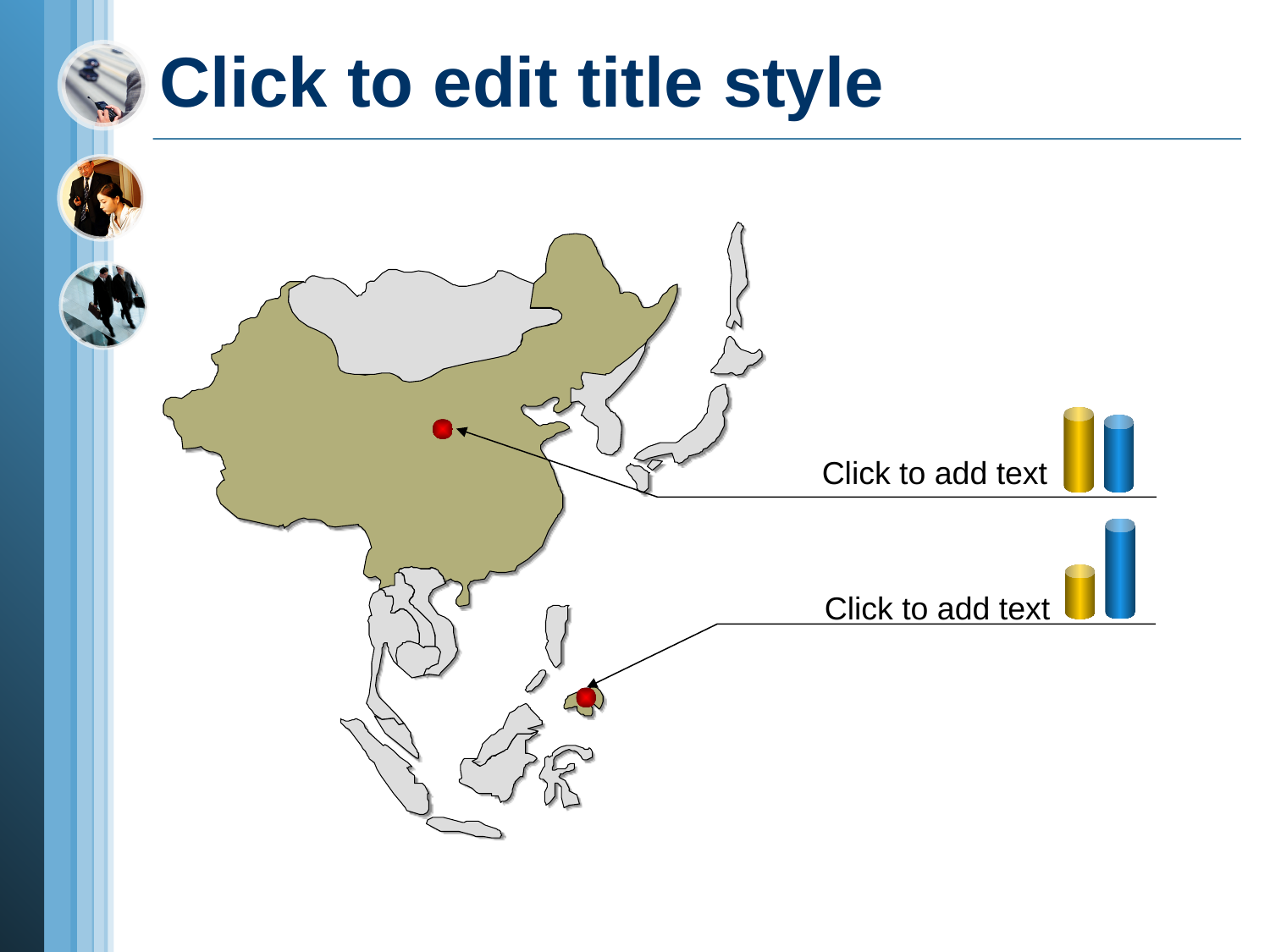

# Click to edit title style

Click to add text

Click to add text